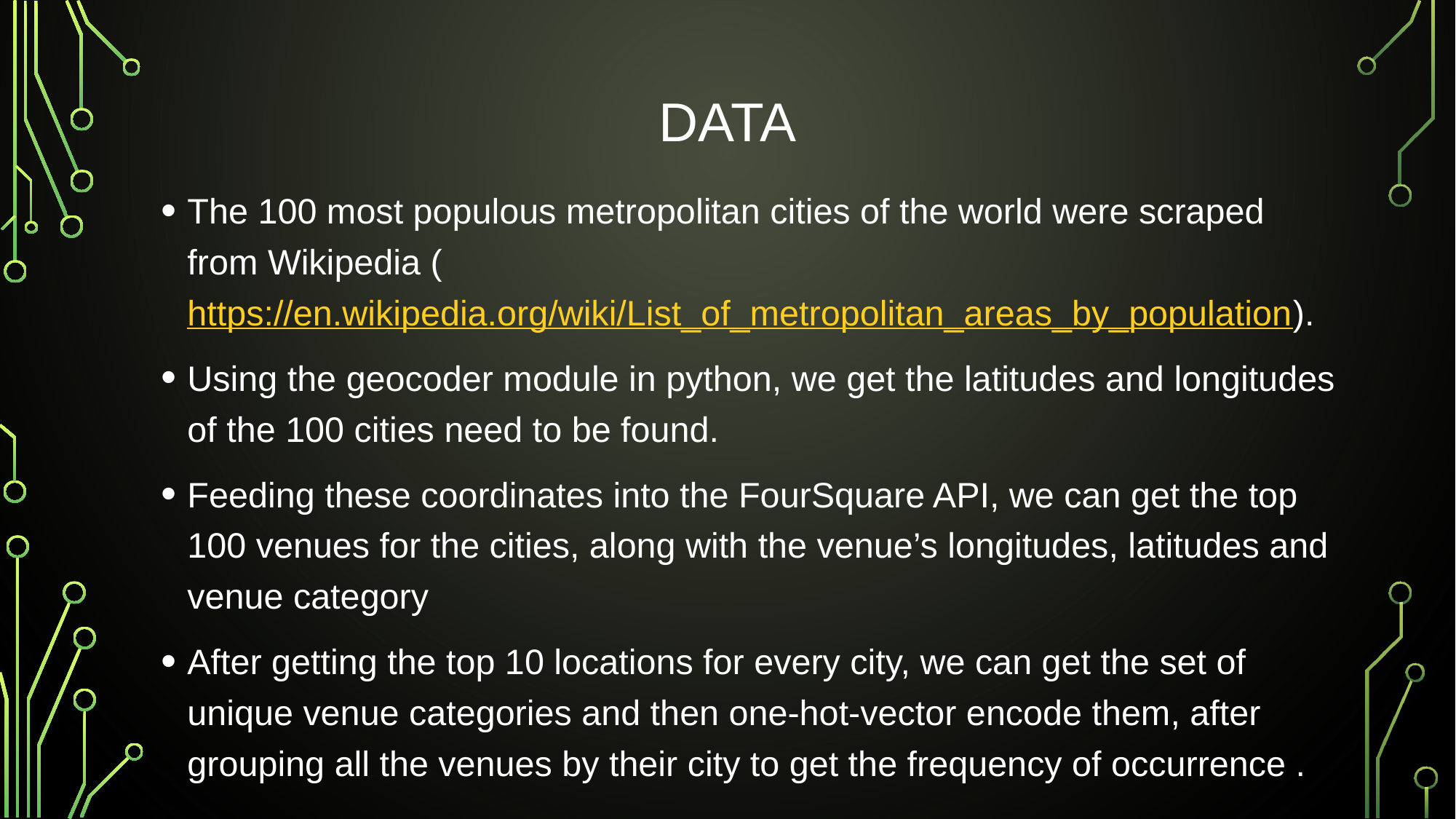

# Data
The 100 most populous metropolitan cities of the world were scraped from Wikipedia (https://en.wikipedia.org/wiki/List_of_metropolitan_areas_by_population).
Using the geocoder module in python, we get the latitudes and longitudes of the 100 cities need to be found.
Feeding these coordinates into the FourSquare API, we can get the top 100 venues for the cities, along with the venue’s longitudes, latitudes and venue category
After getting the top 10 locations for every city, we can get the set of unique venue categories and then one-hot-vector encode them, after grouping all the venues by their city to get the frequency of occurrence .